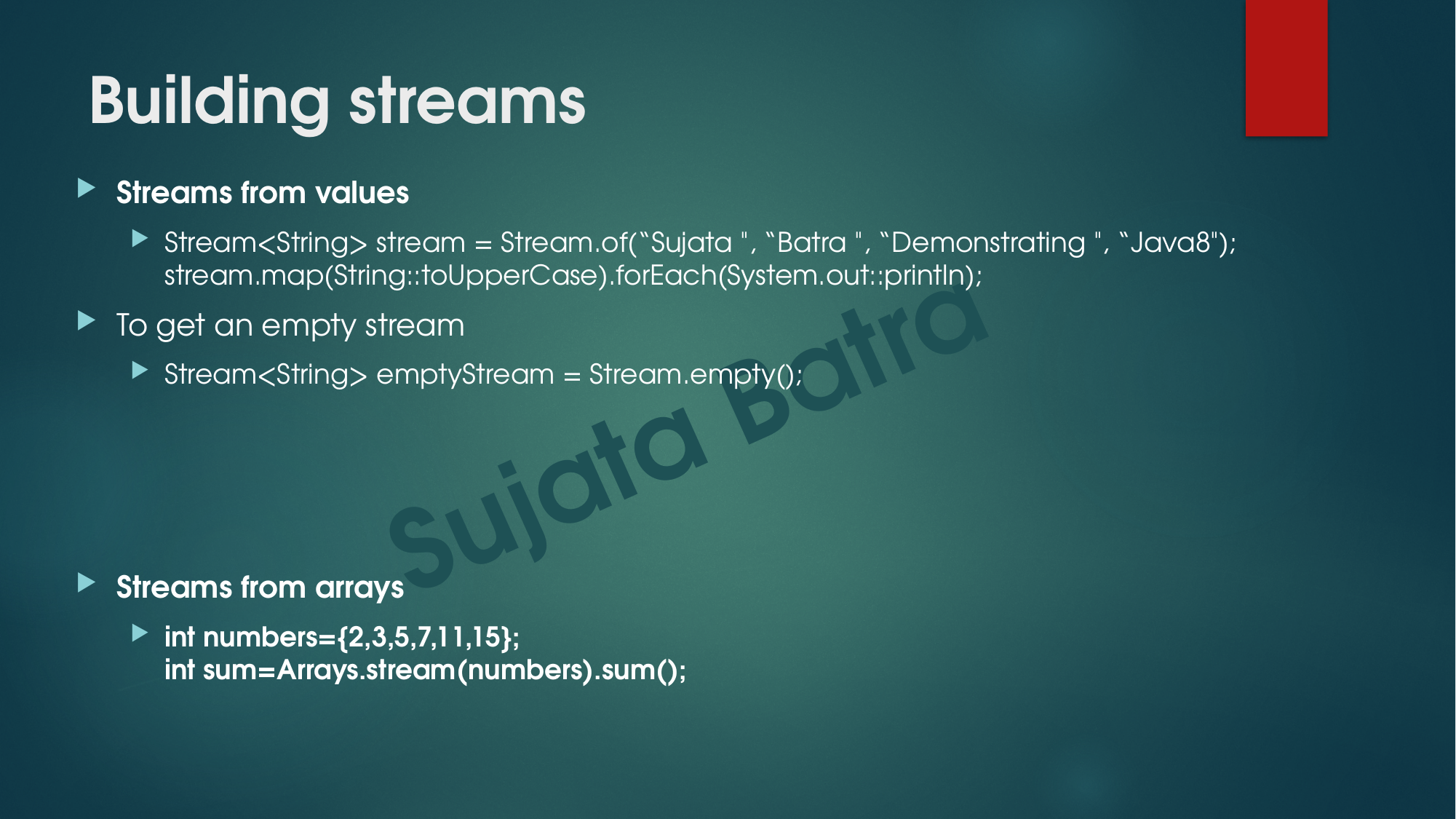

# Building streams
Streams from values
Stream<String> stream = Stream.of(“Sujata ", “Batra ", “Demonstrating ", “Java8");
stream.map(String::toUpperCase).forEach(System.out::println);
To get an empty stream
Stream<String> emptyStream = Stream.empty();

Streams from arrays
int numbers={2,3,5,7,11,15};
int sum=Arrays.stream(numbers).sum();